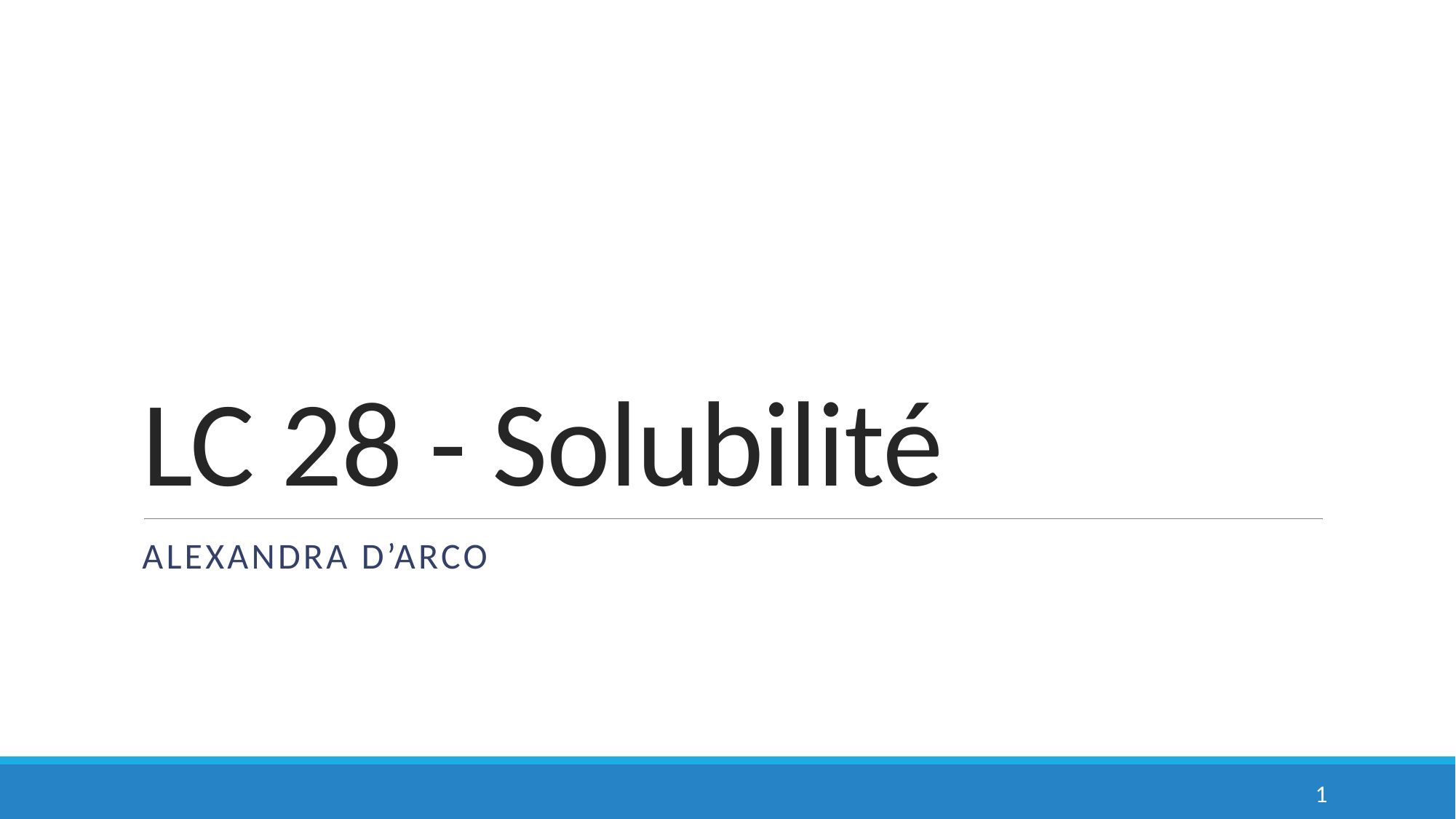

# LC 28 - Solubilité
ALEXANDRA D’arco
1